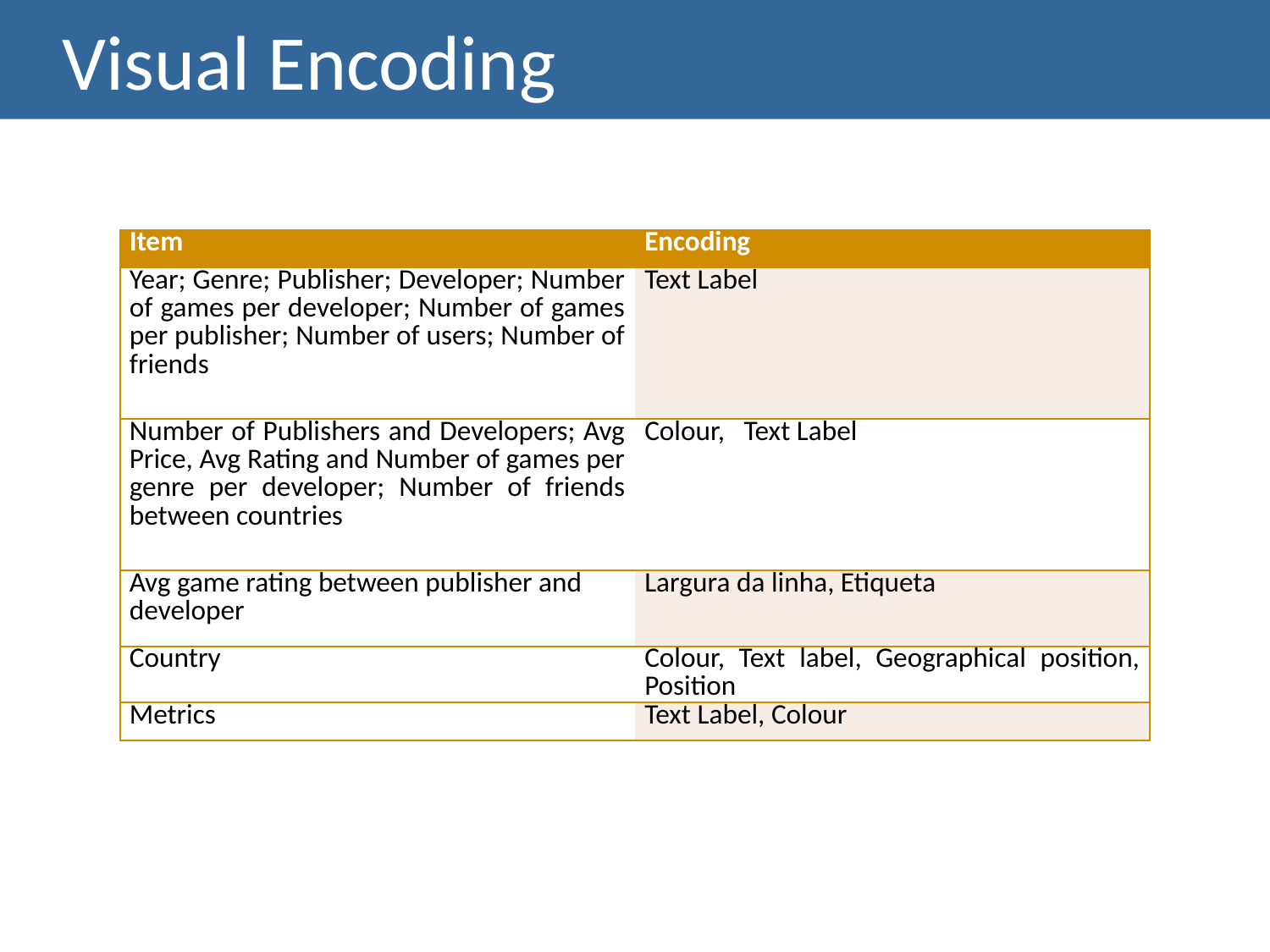

# Visual Encoding
| Item | Encoding |
| --- | --- |
| Year; Genre; Publisher; Developer; Number of games per developer; Number of games per publisher; Number of users; Number of friends | Text Label |
| Number of Publishers and Developers; Avg Price, Avg Rating and Number of games per genre per developer; Number of friends between countries | Colour, Text Label |
| Avg game rating between publisher and developer | Largura da linha, Etiqueta |
| Country | Colour, Text label, Geographical position, Position |
| Metrics | Text Label, Colour |